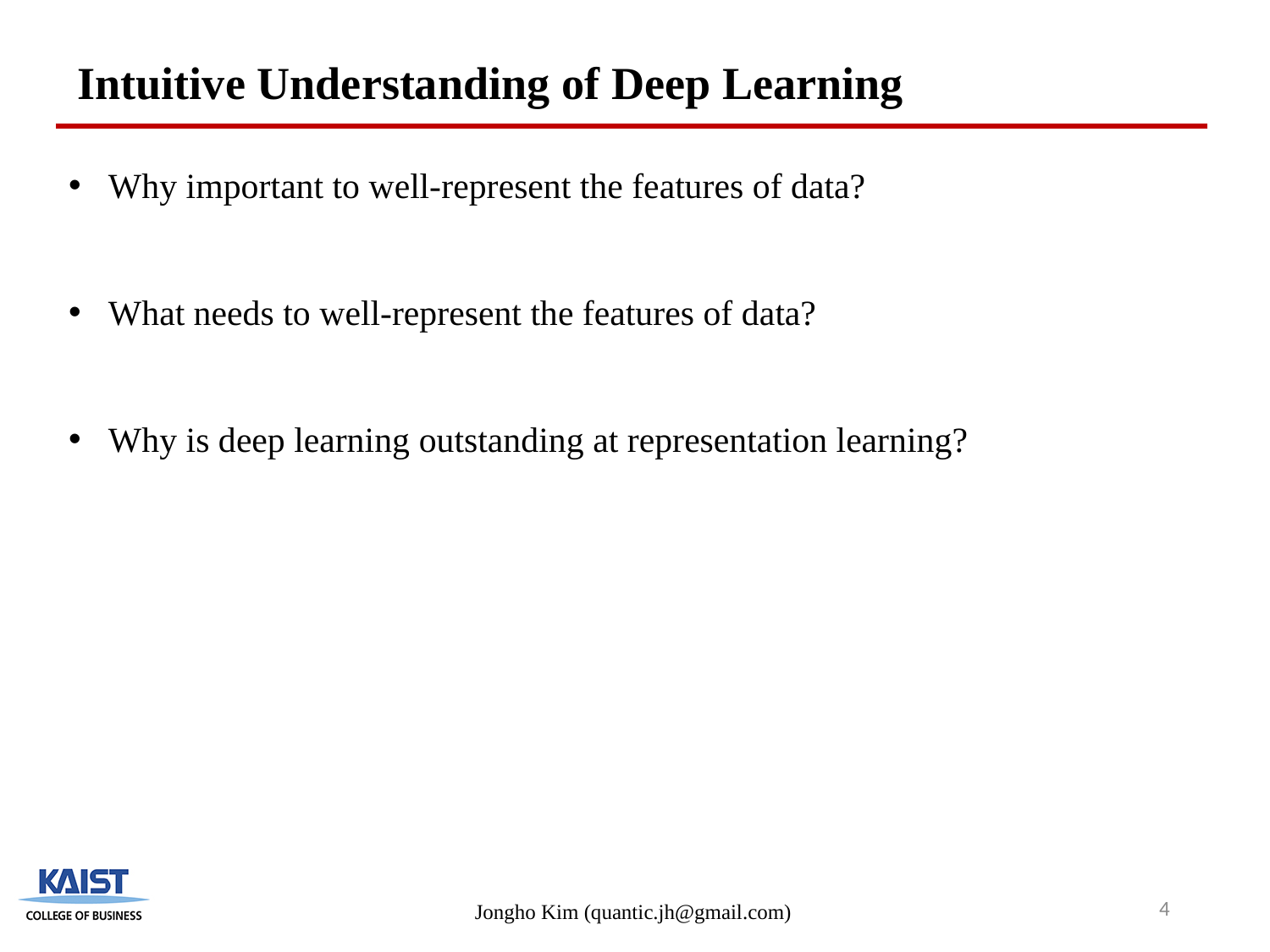

Intuitive Understanding of Deep Learning
Why important to well-represent the features of data?

What needs to well-represent the features of data?

Why is deep learning outstanding at representation learning?
4